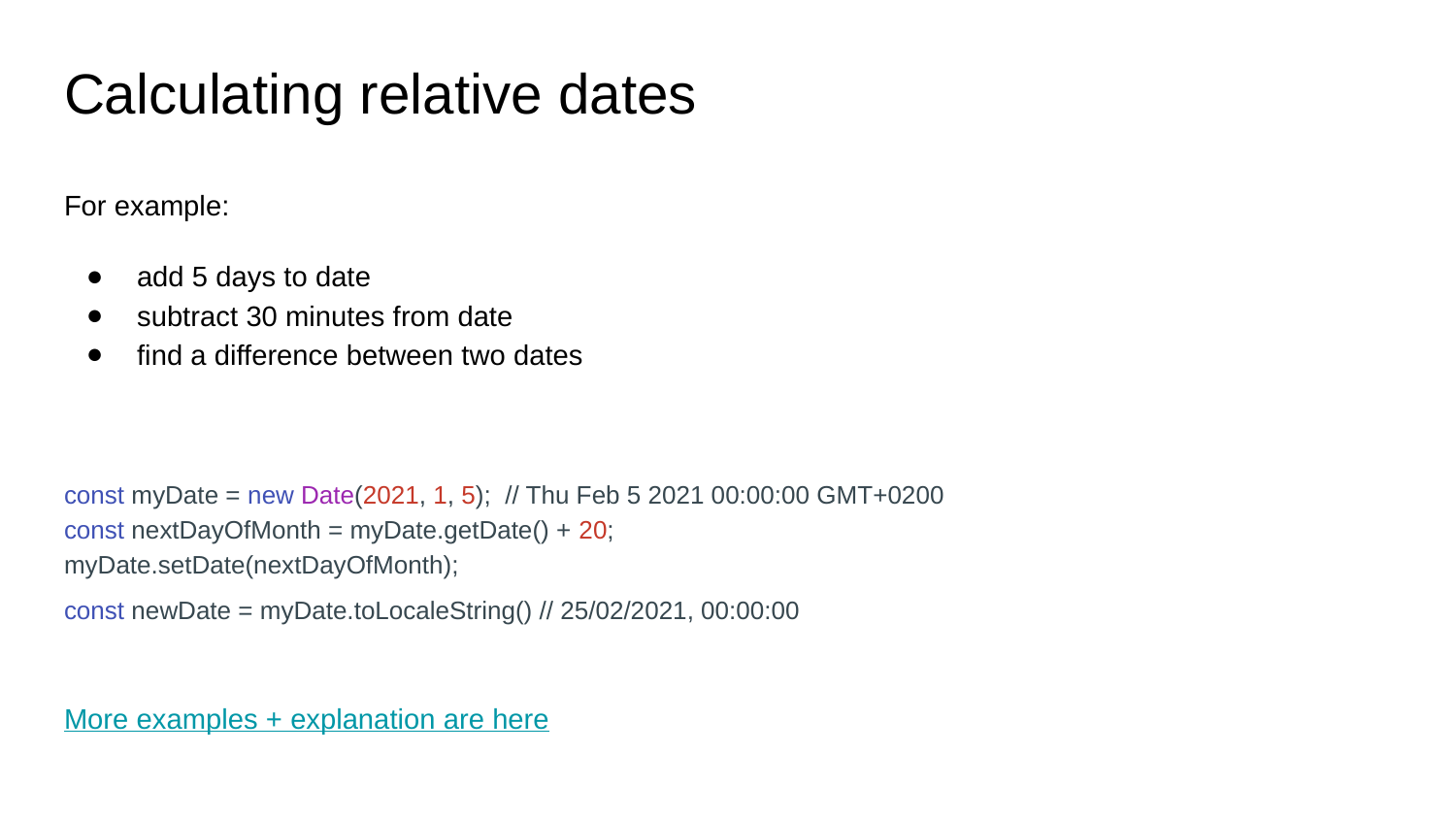

# Calculating relative dates
For example:
add 5 days to date
subtract 30 minutes from date
find a difference between two dates

const myDate = new Date(2021, 1, 5);  // Thu Feb 5 2021 00:00:00 GMT+0200
const nextDayOfMonth = myDate.getDate() + 20;
myDate.setDate(nextDayOfMonth);
const newDate = myDate.toLocaleString() // 25/02/2021, 00:00:00

More examples + explanation are here